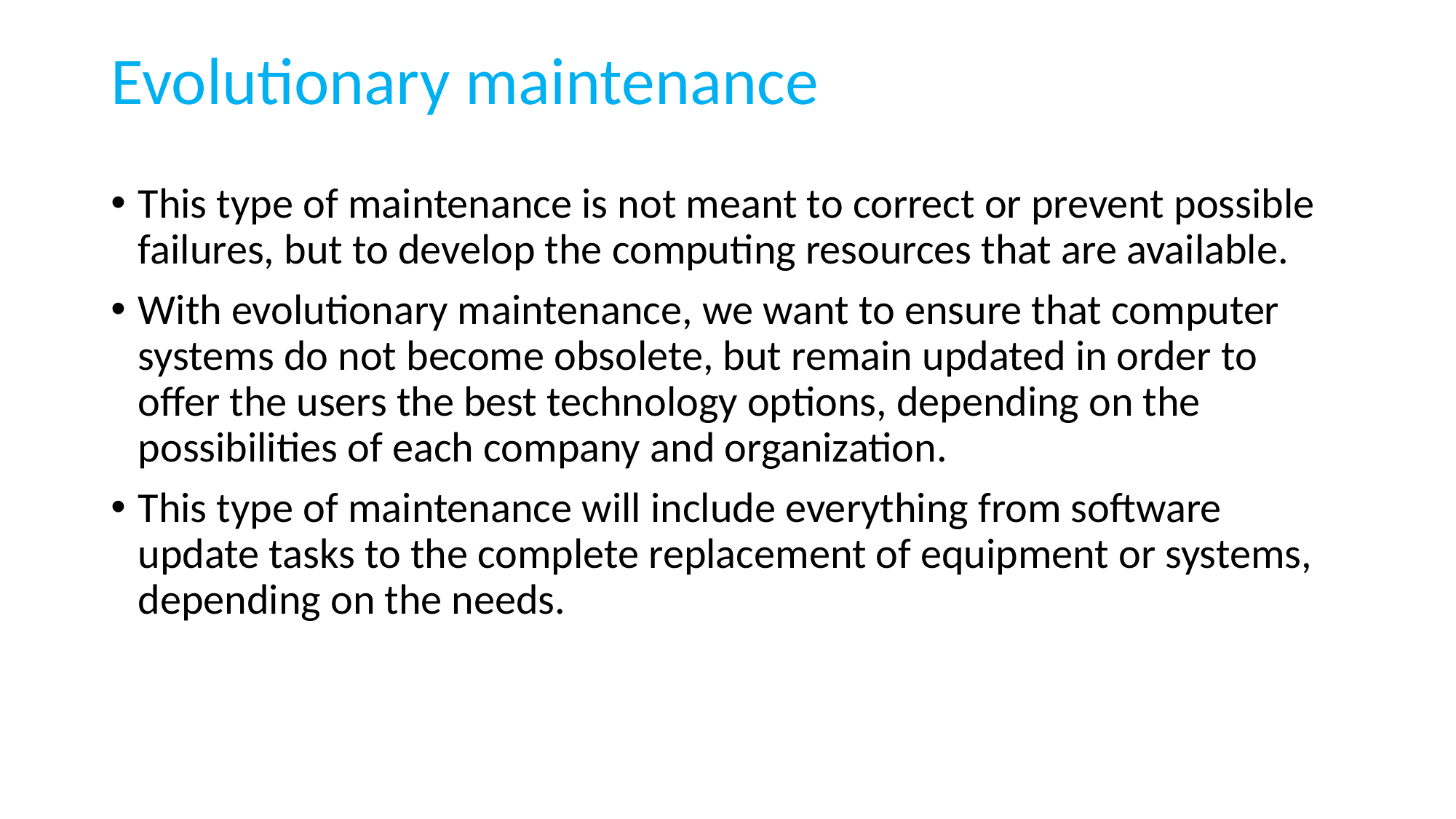

# Evolutionary maintenance
This type of maintenance is not meant to correct or prevent possible failures, but to develop the computing resources that are available.
With evolutionary maintenance, we want to ensure that computer systems do not become obsolete, but remain updated in order to offer the users the best technology options, depending on the possibilities of each company and organization.
This type of maintenance will include everything from software update tasks to the complete replacement of equipment or systems, depending on the needs.